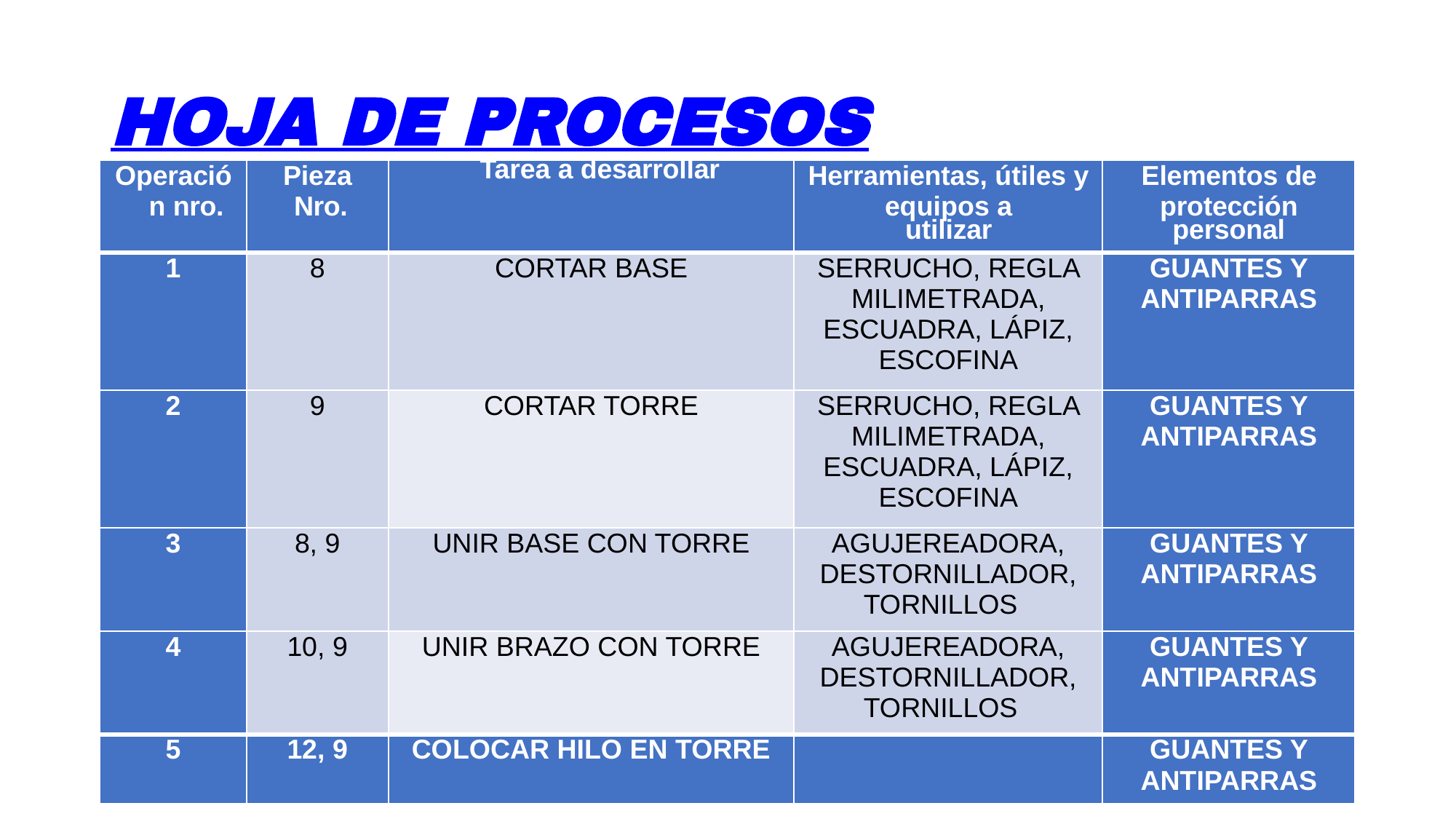

# HOJA DE PROCESOS
| Operación nro. | Pieza Nro. | Tarea a desarrollar | Herramientas, útiles y equipos a utilizar | Elementos de protección personal |
| --- | --- | --- | --- | --- |
| 1 | 8 | CORTAR BASE | SERRUCHO, REGLA MILIMETRADA, ESCUADRA, LÁPIZ, ESCOFINA | GUANTES Y ANTIPARRAS |
| 2 | 9 | CORTAR TORRE | SERRUCHO, REGLA MILIMETRADA, ESCUADRA, LÁPIZ, ESCOFINA | GUANTES Y ANTIPARRAS |
| 3 | 8, 9 | UNIR BASE CON TORRE | AGUJEREADORA, DESTORNILLADOR, TORNILLOS | GUANTES Y ANTIPARRAS |
| 4 | 10, 9 | UNIR BRAZO CON TORRE | AGUJEREADORA, DESTORNILLADOR, TORNILLOS | GUANTES Y ANTIPARRAS |
| 5 | 12, 9 | COLOCAR HILO EN TORRE |  | GUANTES Y ANTIPARRAS |